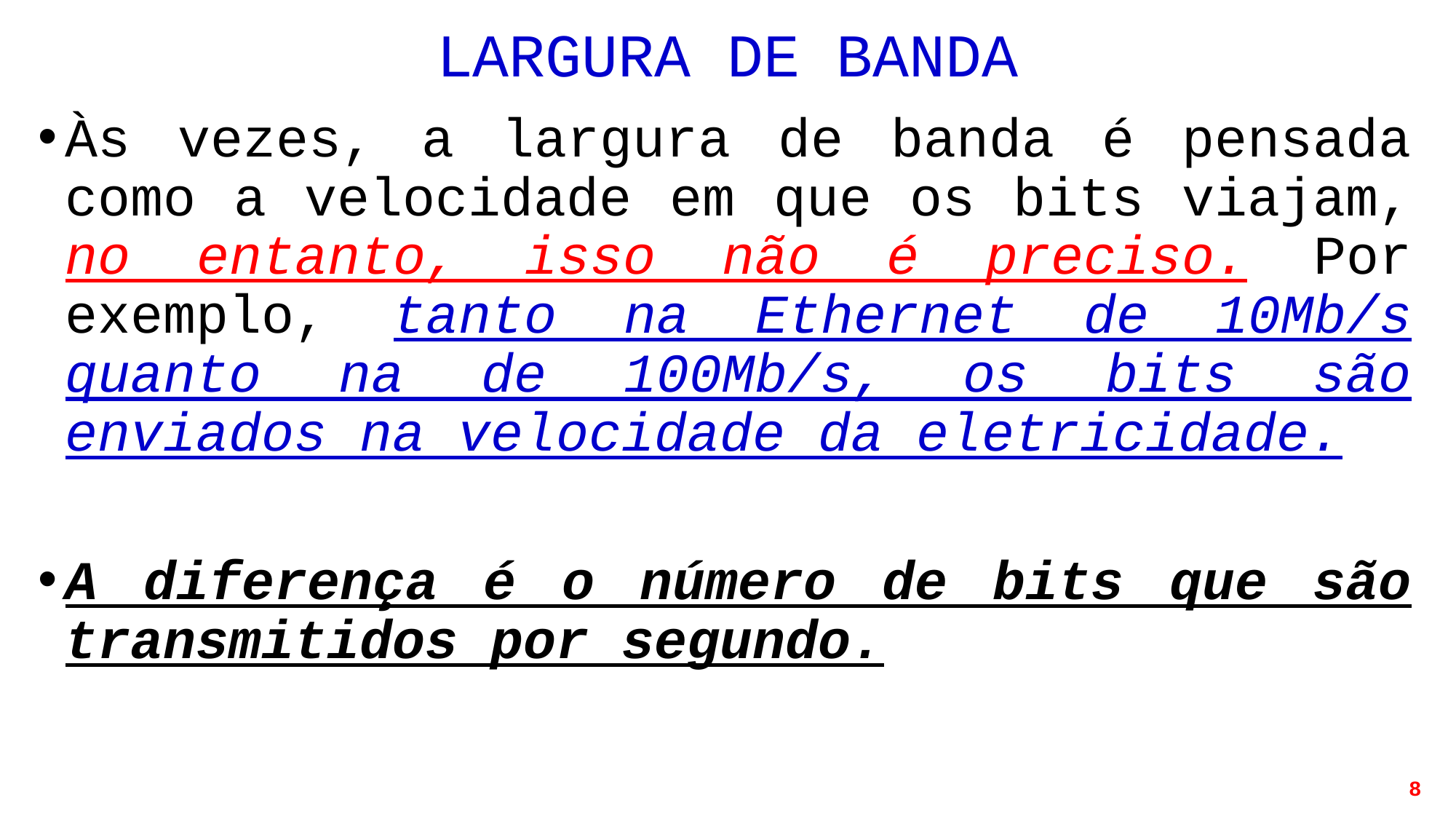

# LARGURA DE BANDA
Às vezes, a largura de banda é pensada como a velocidade em que os bits viajam, no entanto, isso não é preciso. Por exemplo, tanto na Ethernet de 10Mb/s quanto na de 100Mb/s, os bits são enviados na velocidade da eletricidade.

A diferença é o número de bits que são transmitidos por segundo.
8